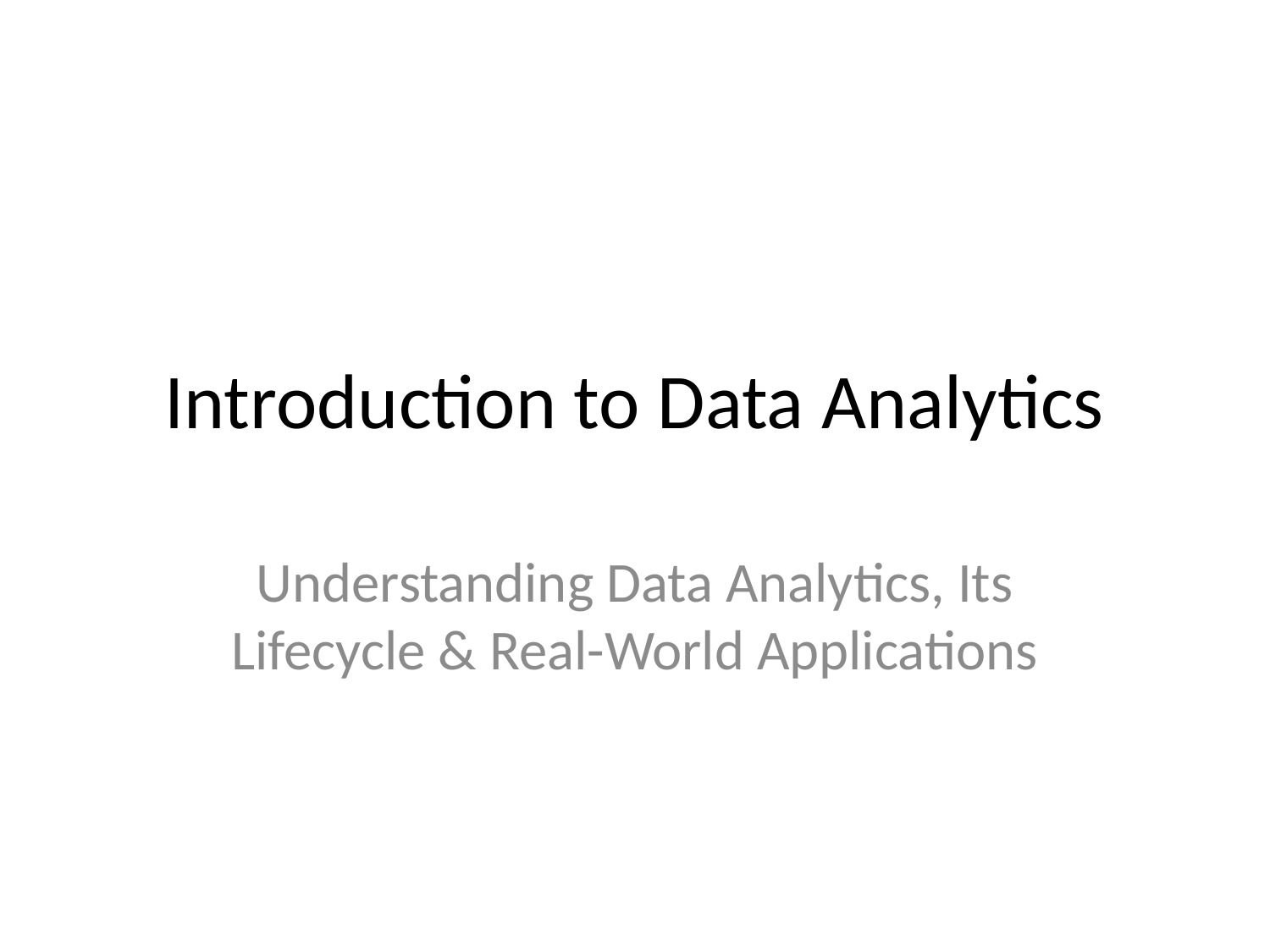

# Introduction to Data Analytics
Understanding Data Analytics, Its Lifecycle & Real-World Applications